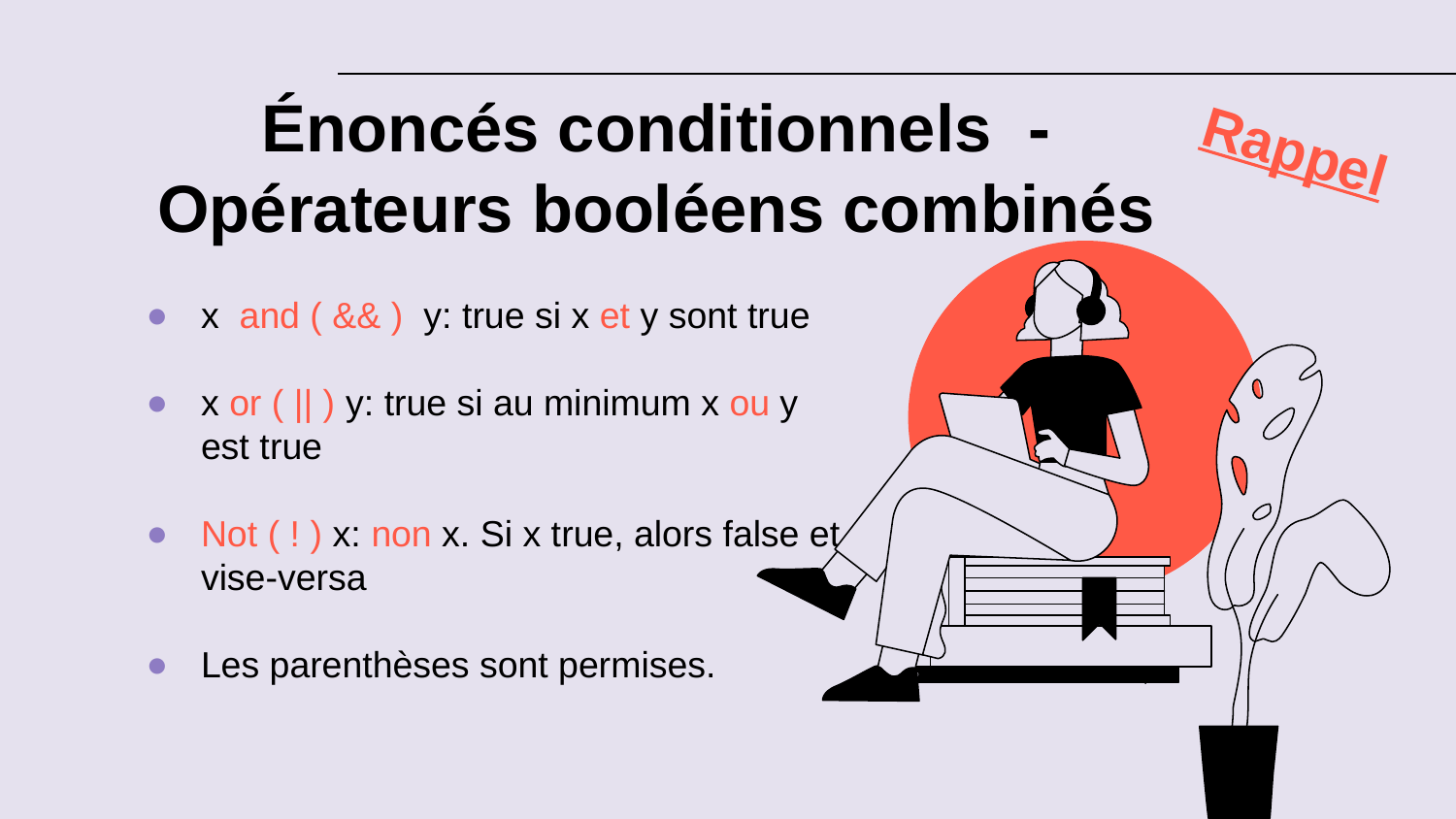

# Énoncés conditionnels  - Opérateurs booléens combinés
Rappel

x  and ( && )  y: true si x et y sont true

x or ( || ) y: true si au minimum x ou y est true

Not ( ! ) x: non x. Si x true, alors false et vise-versa

Les parenthèses sont permises.